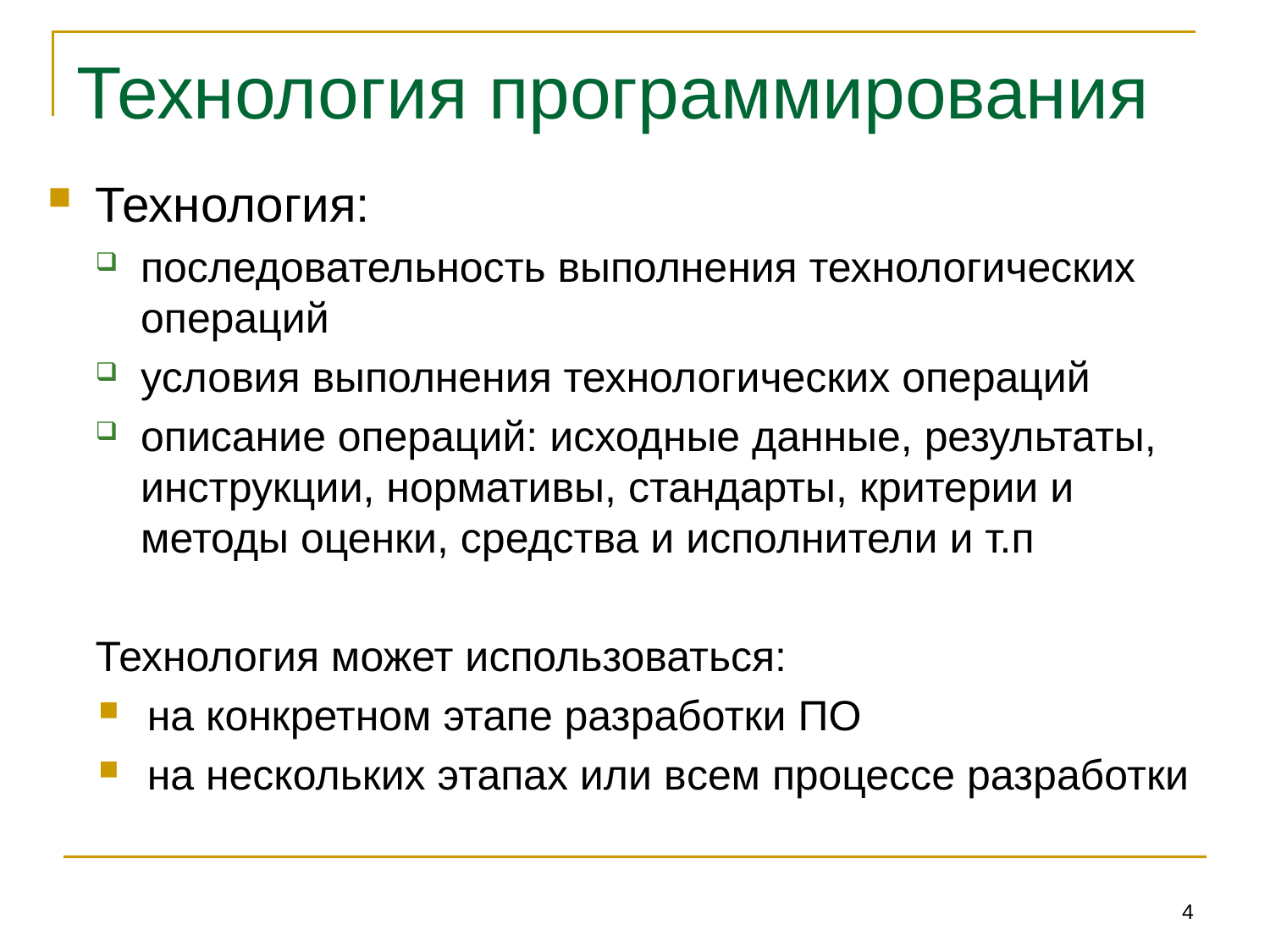

# Технология программирования
Технология:
последовательность выполнения технологических операций
условия выполнения технологических операций
описание операций: исходные данные, результаты, инструкции, нормативы, стандарты, критерии и методы оценки, средства и исполнители и т.п

Технология может использоваться:
на конкретном этапе разработки ПО
на нескольких этапах или всем процессе разработки
4